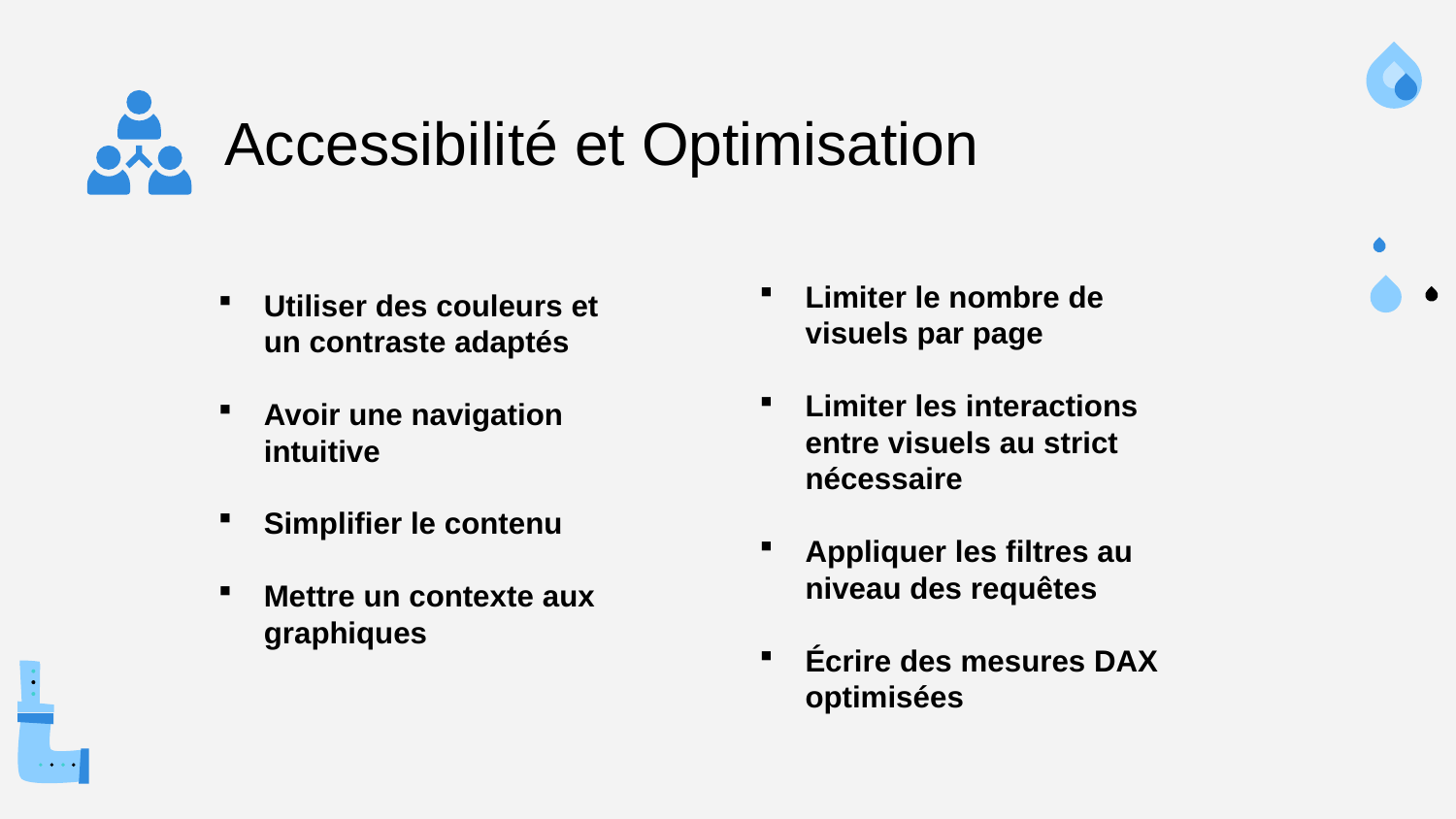

# Accessibilité et Optimisation
Limiter le nombre de visuels par page

Limiter les interactions entre visuels au strict nécessaire

Appliquer les filtres au niveau des requêtes

Écrire des mesures DAX optimisées
Utiliser des couleurs et un contraste adaptés

Avoir une navigation intuitive

Simplifier le contenu

Mettre un contexte aux graphiques